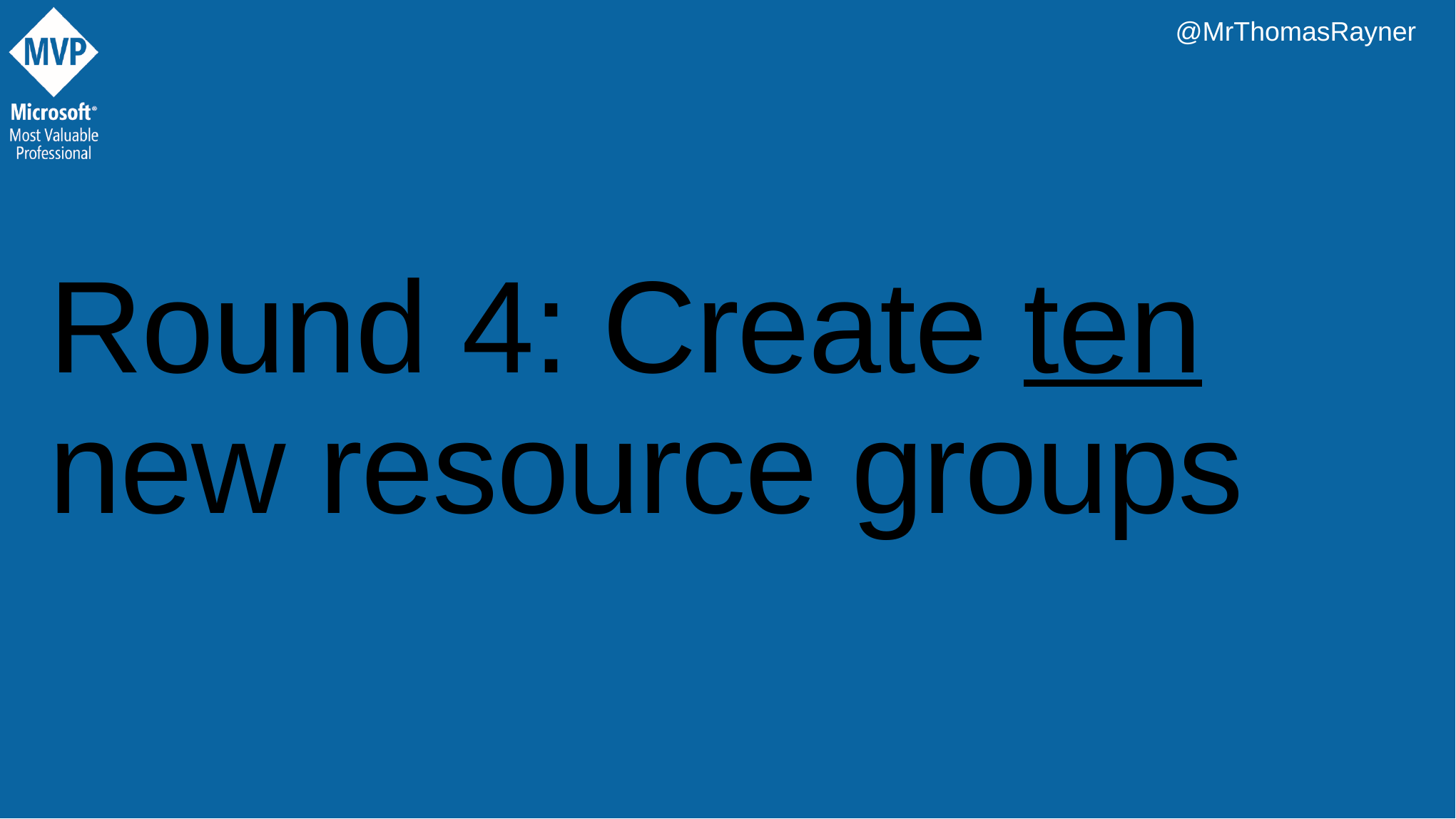

# Round 4: Create ten new resource groups